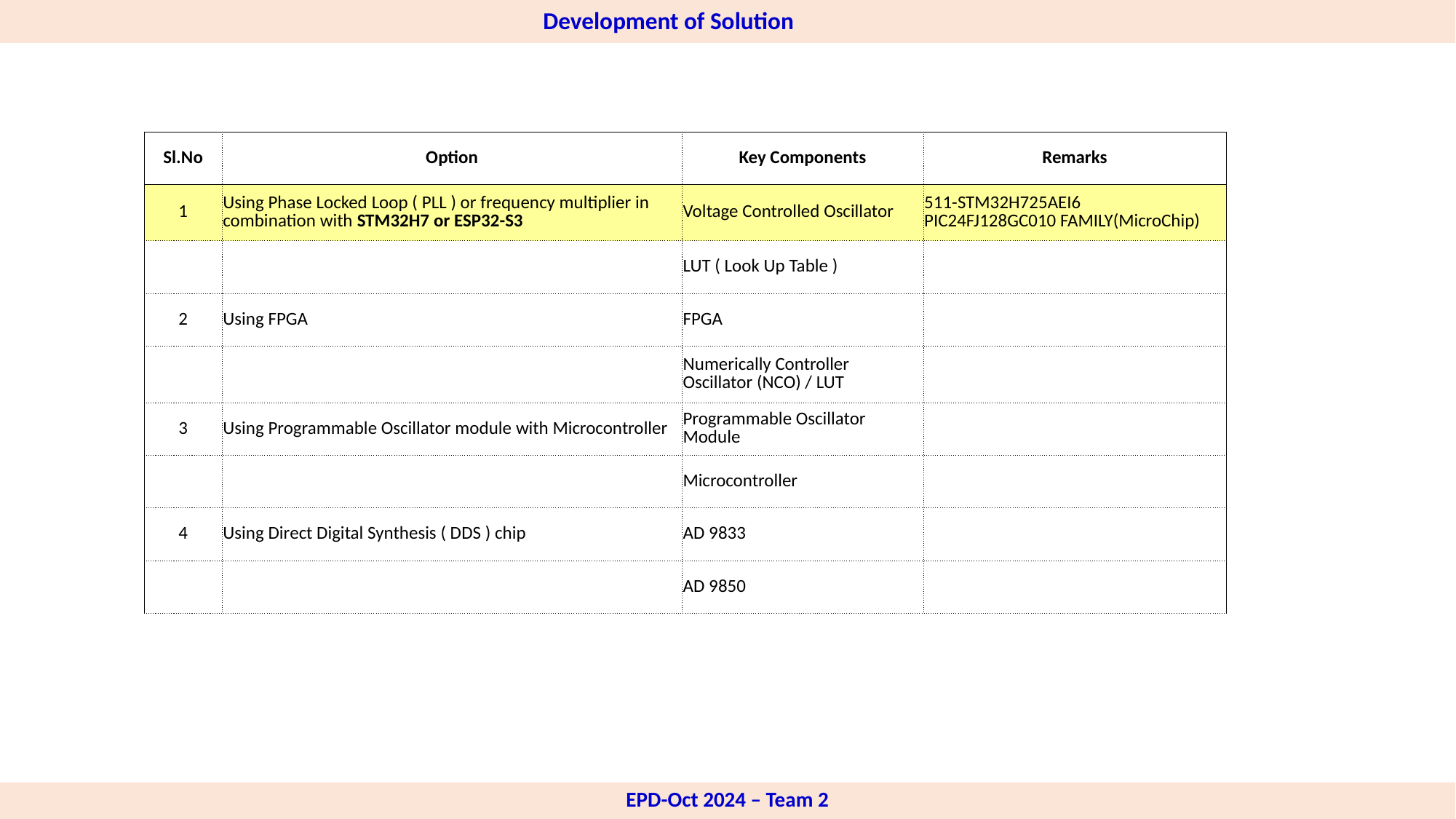

Development of Solution
| Sl.No | Option | Key Components | Remarks |
| --- | --- | --- | --- |
| 1 | Using Phase Locked Loop ( PLL ) or frequency multiplier in combination with STM32H7 or ESP32-S3 | Voltage Controlled Oscillator | 511-STM32H725AEI6 PIC24FJ128GC010 FAMILY(MicroChip) |
|  |  | LUT ( Look Up Table ) |  |
| 2 | Using FPGA | FPGA |  |
|  |  | Numerically Controller Oscillator (NCO) / LUT |  |
| 3 | Using Programmable Oscillator module with Microcontroller | Programmable Oscillator Module |  |
|  |  | Microcontroller |  |
| 4 | Using Direct Digital Synthesis ( DDS ) chip | AD 9833 |  |
|  |  | AD 9850 |  |